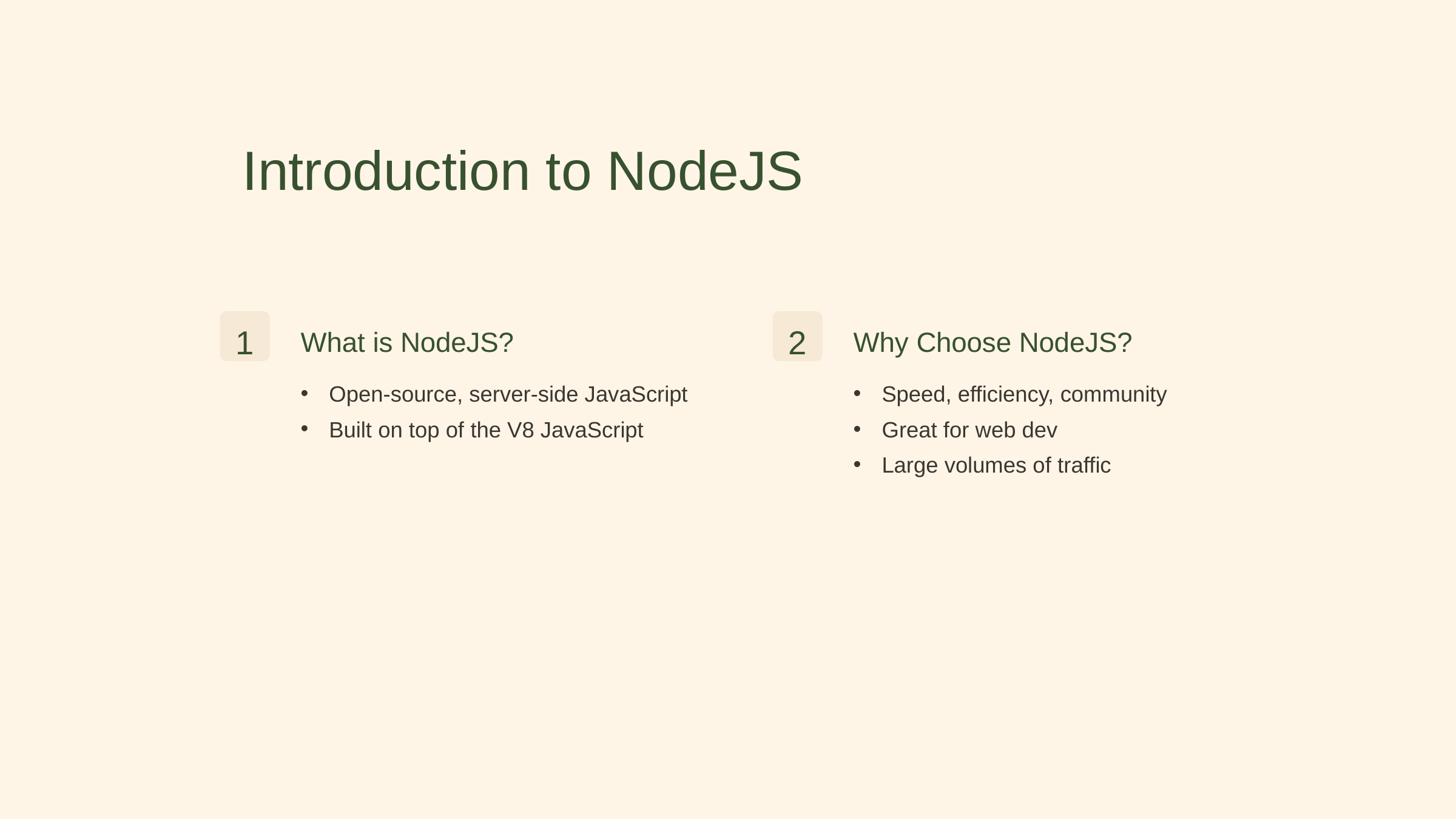

Introduction to NodeJS

1
2
What is NodeJS?
Why Choose NodeJS?
Open-source, server-side JavaScript
Built on top of the V8 JavaScript
Speed, efficiency, community
Great for web dev
Large volumes of traffic